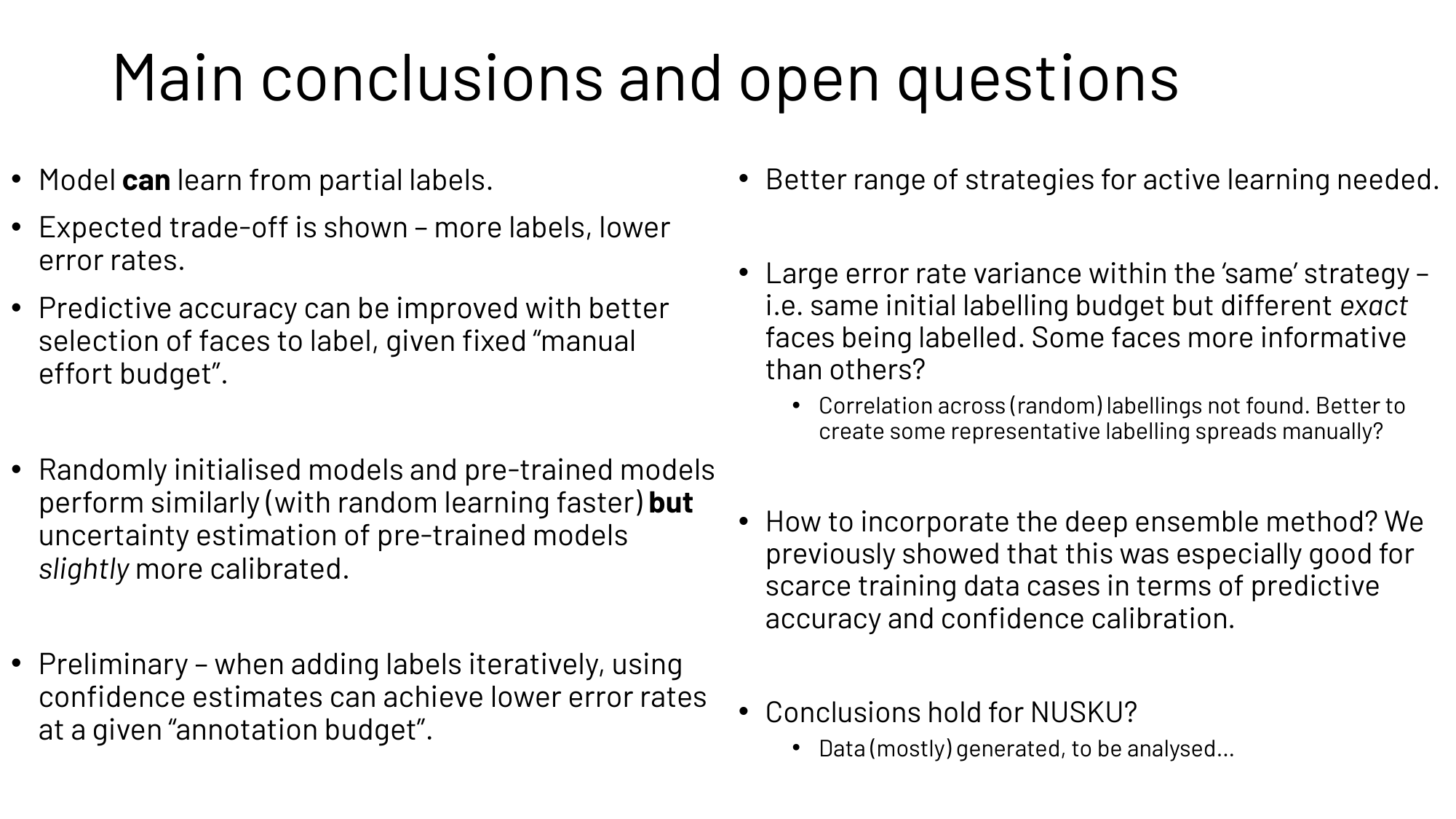

# Main conclusions and open questions
Model can learn from partial labels.
Expected trade-off is shown – more labels, lower error rates.
Predictive accuracy can be improved with better selection of faces to label, given fixed “manual effort budget”.

Randomly initialised models and pre-trained models perform similarly (with random learning faster) but uncertainty estimation of pre-trained models slightly more calibrated.

Preliminary – when adding labels iteratively, using confidence estimates can achieve lower error rates at a given “annotation budget”.
Better range of strategies for active learning needed.

Large error rate variance within the ‘same’ strategy – i.e. same initial labelling budget but different exact faces being labelled. Some faces more informative than others?
Correlation across (random) labellings not found. Better to create some representative labelling spreads manually?

How to incorporate the deep ensemble method? We previously showed that this was especially good for scarce training data cases in terms of predictive accuracy and confidence calibration.

Conclusions hold for NUSKU?
Data (mostly) generated, to be analysed…